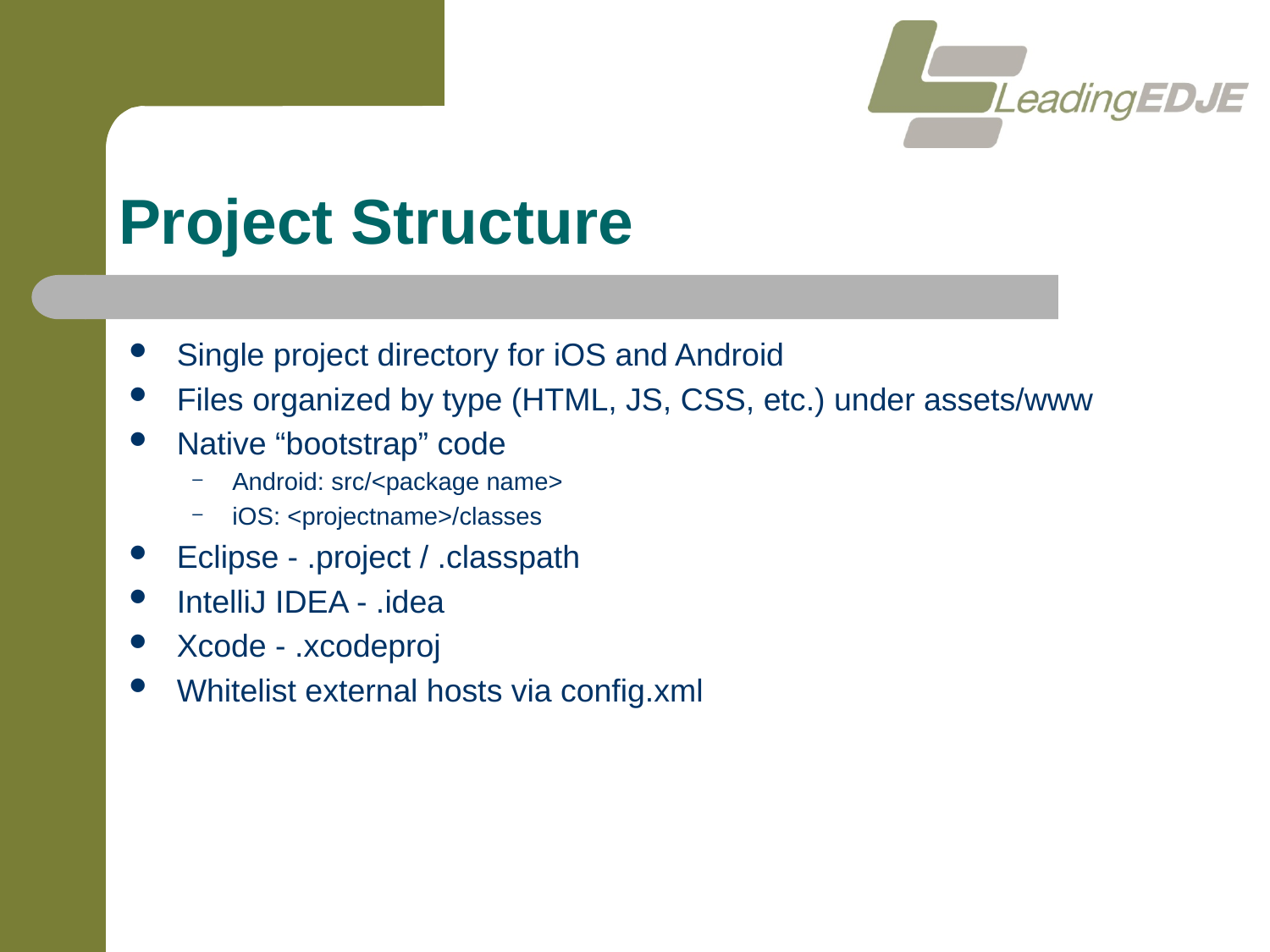

# Project Structure
Single project directory for iOS and Android
Files organized by type (HTML, JS, CSS, etc.) under assets/www
Native “bootstrap” code
Android: src/<package name>
iOS: <projectname>/classes
Eclipse - .project / .classpath
IntelliJ IDEA - .idea
Xcode - .xcodeproj
Whitelist external hosts via config.xml